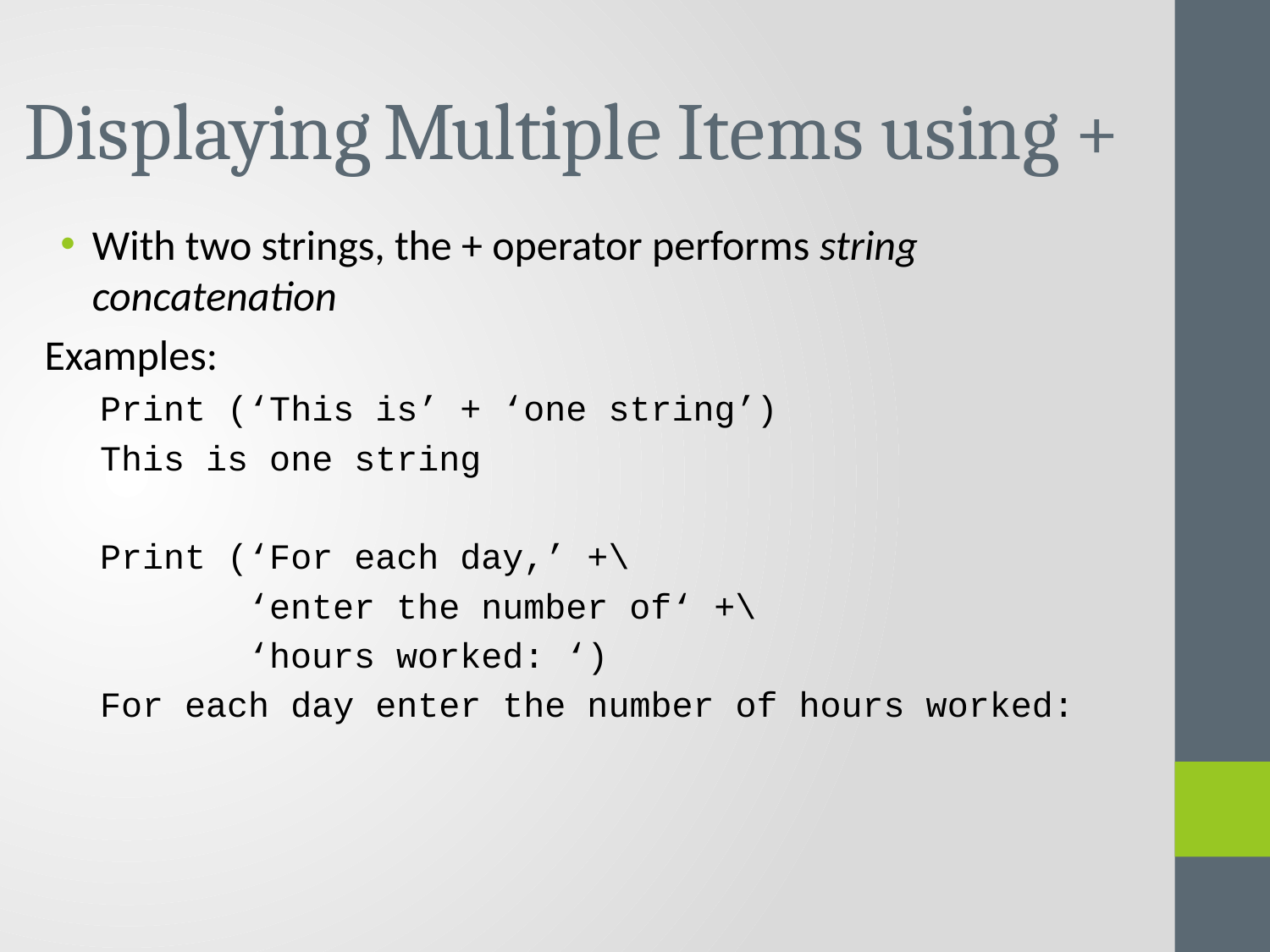

# Displaying Multiple Items using +
With two strings, the + operator performs string concatenation
Examples:
Print (‘This is’ + ‘one string’)
This is one string

Print (‘For each day,’ +\
       ‘enter the number of‘ +\
       ‘hours worked: ‘)
For each day enter the number of hours worked: